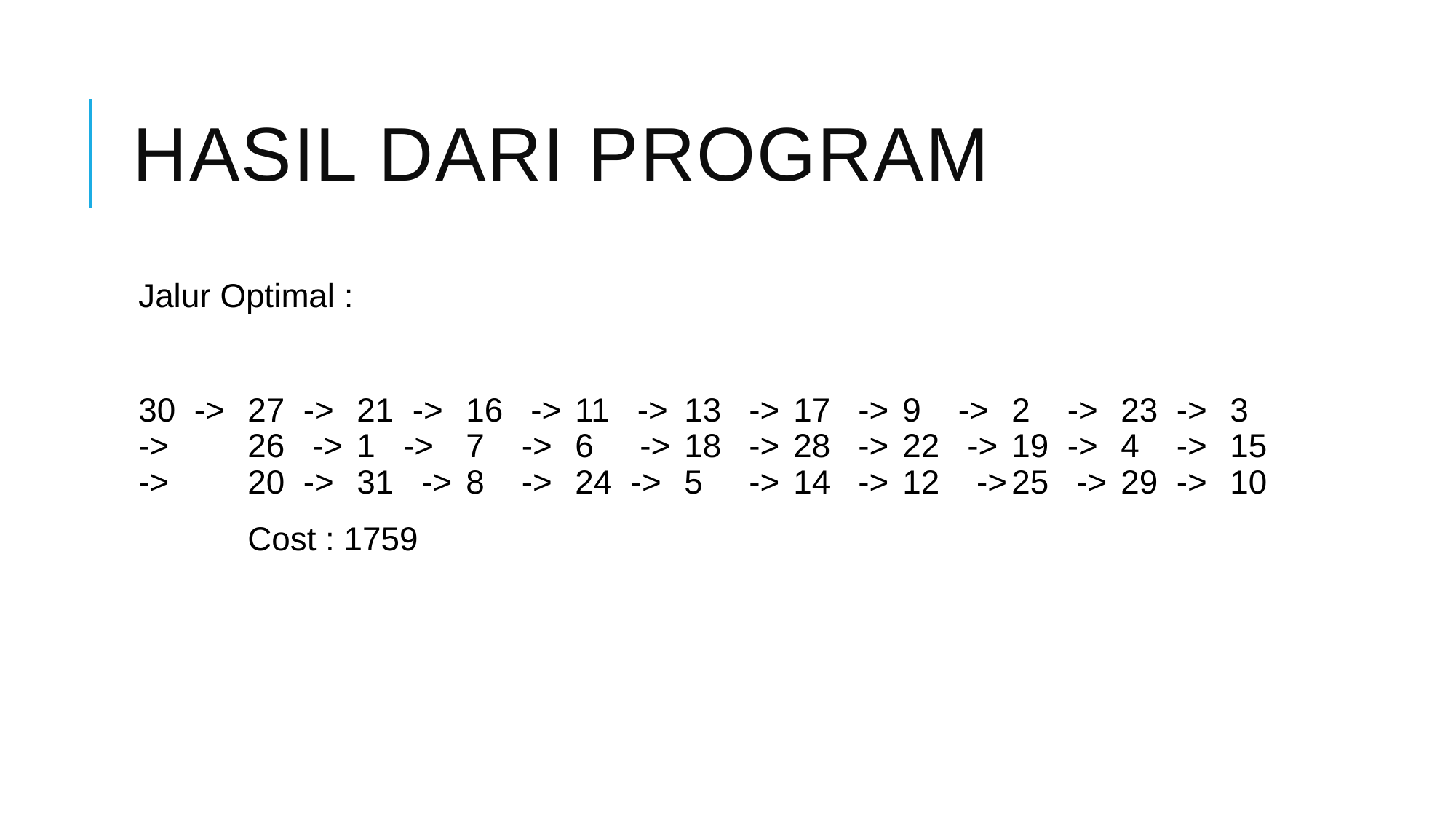

# Hasil dari program
Jalur Optimal :

30  ->	27  ->	21  ->	16   ->	11   ->	13   ->	17   ->	9    ->	2    ->	23  ->	3    ->	26   ->	1   ->	7    ->	6     ->	18   ->	28   ->	22   ->	19  ->	4    ->	15  ->	20  ->	31   ->	8    ->	24  ->	5     ->	14   ->	12    ->	25   ->	29  ->	10
	Cost : 1759